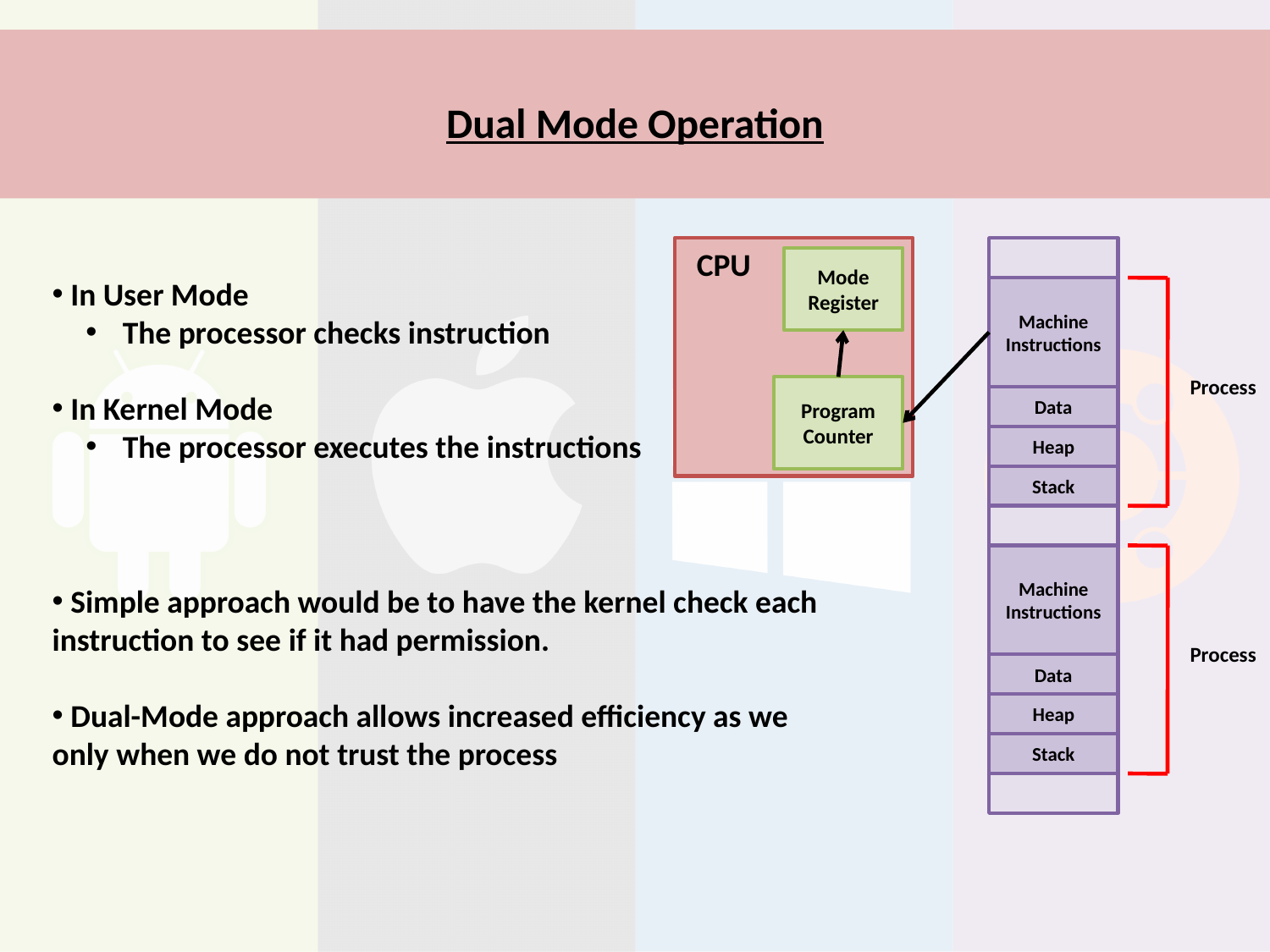

# Dual Mode Operation
CPU

Mode Register
 In User Mode
 The processor checks instruction

 In Kernel Mode
 The processor executes the instructions

Machine Instructions
Process
Program Counter
Data
Heap
Stack

Machine Instructions
 Simple approach would be to have the kernel check each instruction to see if it had permission.

 Dual-Mode approach allows increased efficiency as we only when we do not trust the process
Process
Data
Heap
Stack